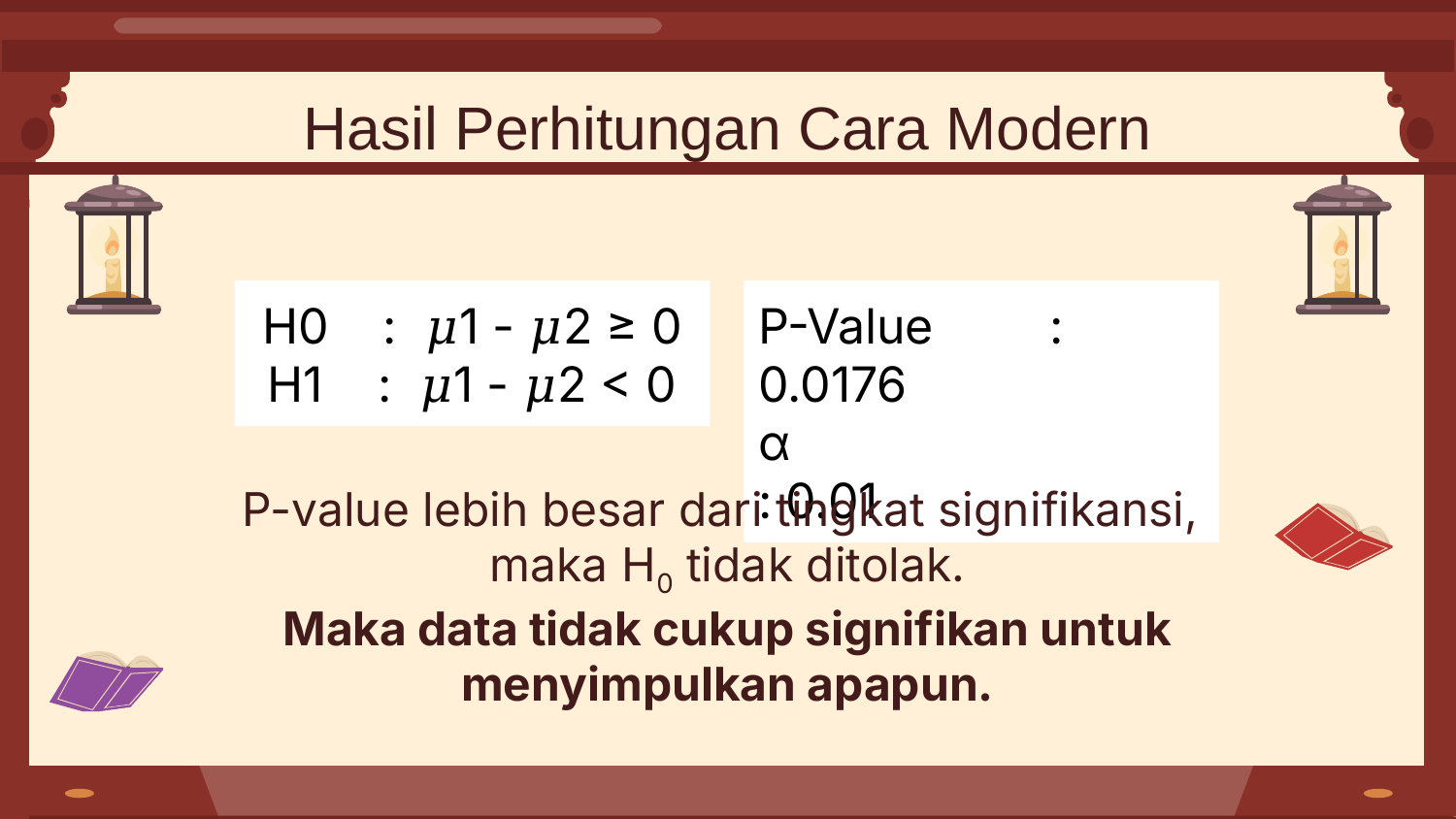

Hasil Perhitungan Cara Modern
H0    :  𝜇1 - 𝜇2 ≥ 0
H1    :  𝜇1 - 𝜇2 < 0
P-Value	: 0.0176
α 			: 0.01
P-value lebih besar dari tingkat signifikansi,
maka H0 tidak ditolak.
Maka data tidak cukup signifikan untuk menyimpulkan apapun.